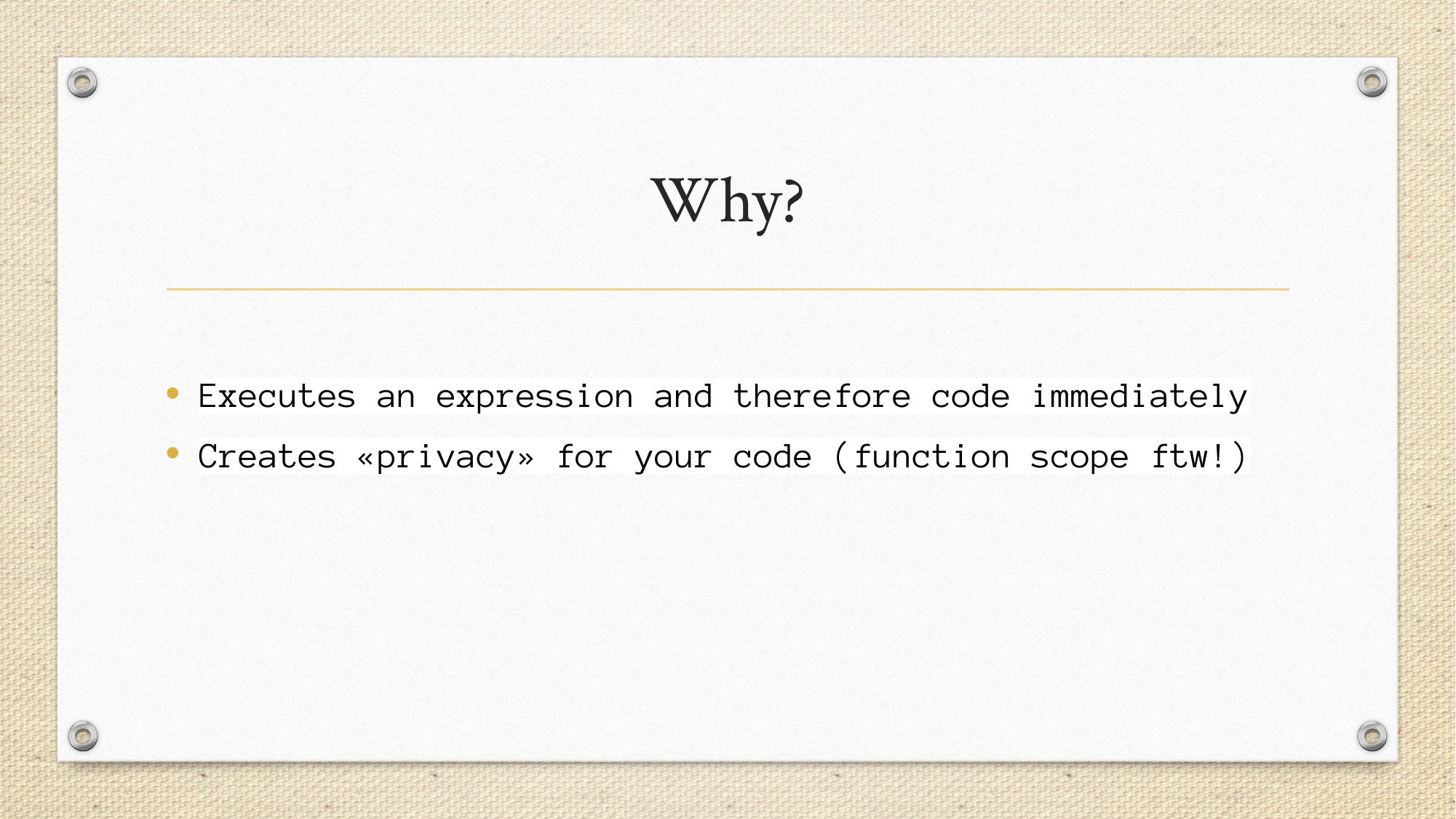

# Why?

Executes an expression and therefore code immediately
Creates «privacy» for your code (function scope ftw!)